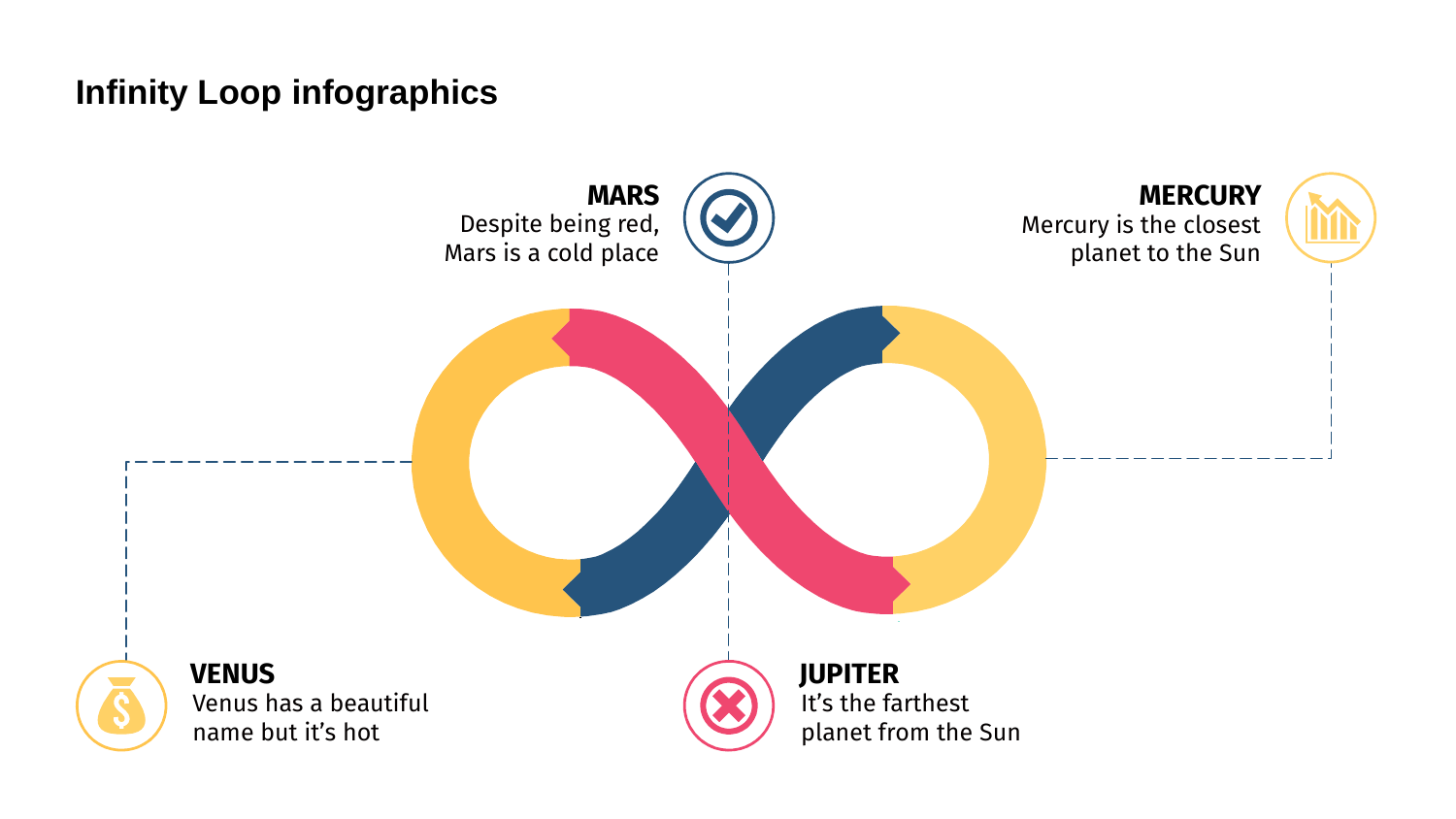

Infinity Loop infographics
MARS

MERCURY

Despite being red, Mars is a cold place
Mercury is the closest planet to the Sun

VENUS
JUPITER

Venus has a beautiful name but it’s hot
It’s the farthest planet from the Sun